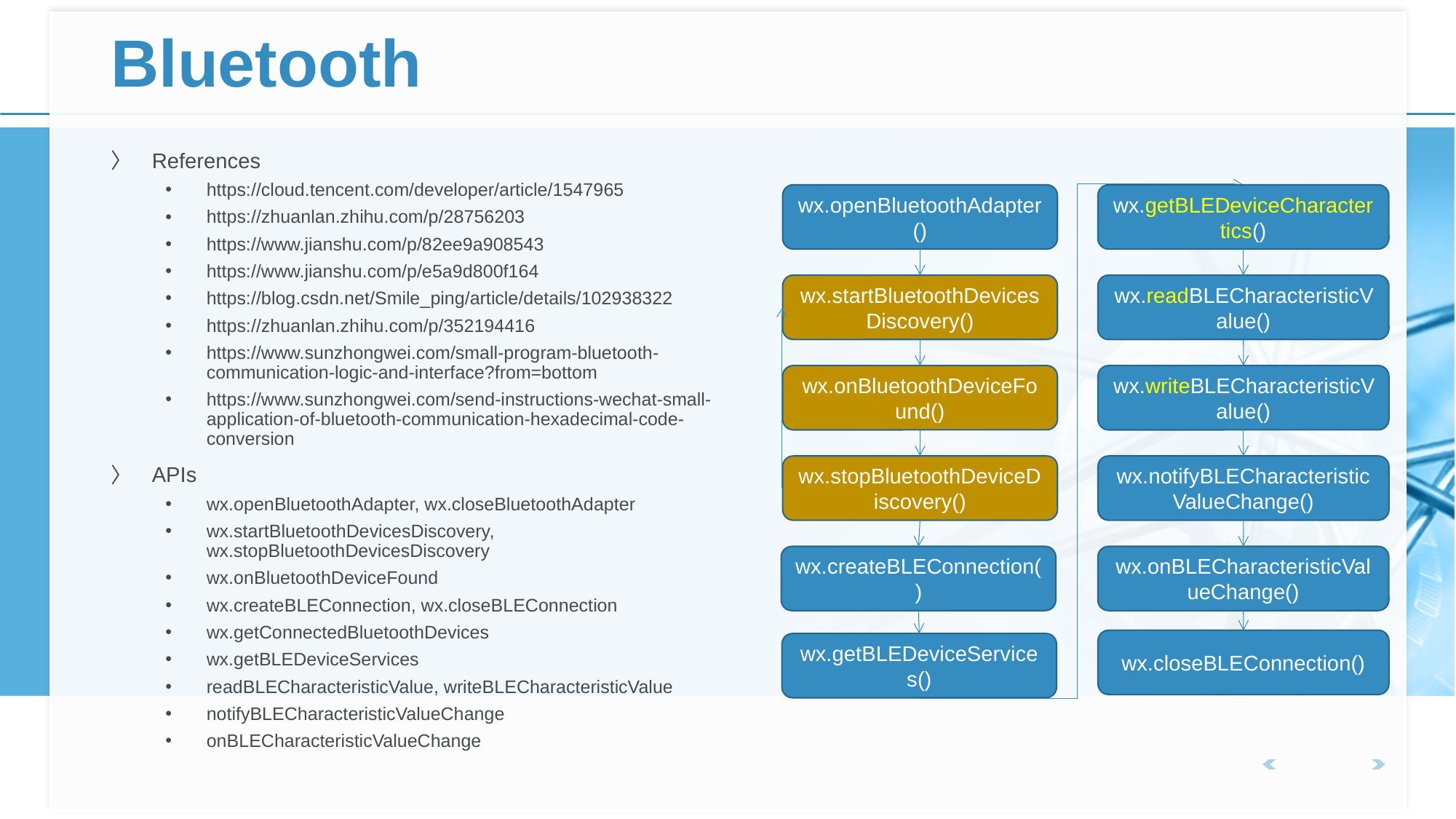

# Bluetooth
References
https://cloud.tencent.com/developer/article/1547965
https://zhuanlan.zhihu.com/p/28756203
https://www.jianshu.com/p/82ee9a908543
https://www.jianshu.com/p/e5a9d800f164
https://blog.csdn.net/Smile_ping/article/details/102938322
https://zhuanlan.zhihu.com/p/352194416
https://www.sunzhongwei.com/small-program-bluetooth-communication-logic-and-interface?from=bottom
https://www.sunzhongwei.com/send-instructions-wechat-small-application-of-bluetooth-communication-hexadecimal-code-conversion
APIs
wx.openBluetoothAdapter, wx.closeBluetoothAdapter
wx.startBluetoothDevicesDiscovery, wx.stopBluetoothDevicesDiscovery
wx.onBluetoothDeviceFound
wx.createBLEConnection, wx.closeBLEConnection
wx.getConnectedBluetoothDevices
wx.getBLEDeviceServices
readBLECharacteristicValue, writeBLECharacteristicValue
notifyBLECharacteristicValueChange
onBLECharacteristicValueChange
wx.openBluetoothAdapter()
wx.getBLEDeviceCharactertics()
wx.startBluetoothDevicesDiscovery()
wx.readBLECharacteristicValue()
wx.onBluetoothDeviceFound()
wx.writeBLECharacteristicValue()
wx.stopBluetoothDeviceDiscovery()
wx.notifyBLECharacteristicValueChange()
wx.createBLEConnection()
wx.onBLECharacteristicValueChange()
wx.closeBLEConnection()
wx.getBLEDeviceServices()